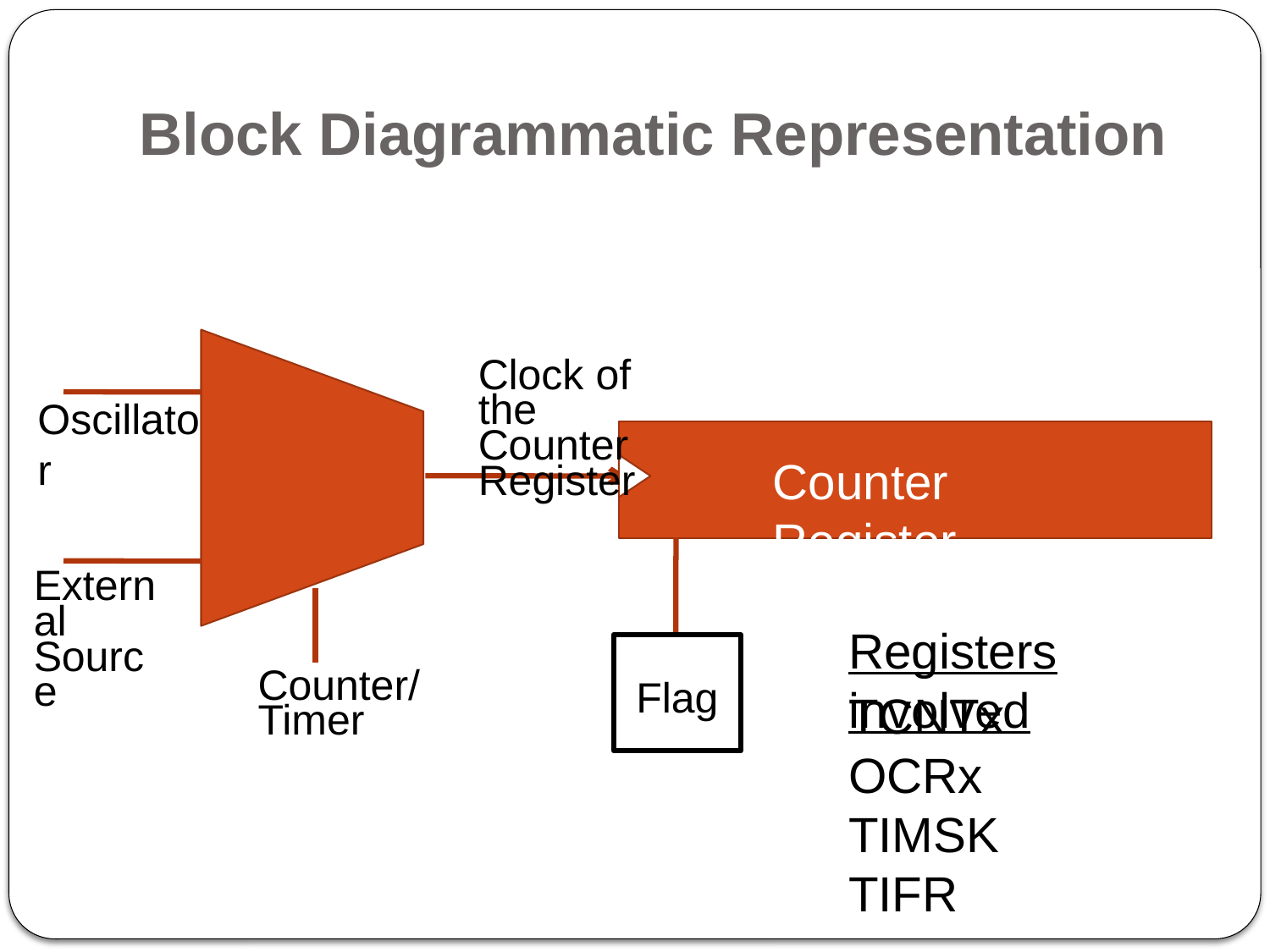

# Block Diagrammatic Representation
Clock of the Counter Register

Oscillator

Counter Register

 External Source
Registers involved

Flag

Counter/ Timer
TCNTx
OCRx
TIMSK
TIFR